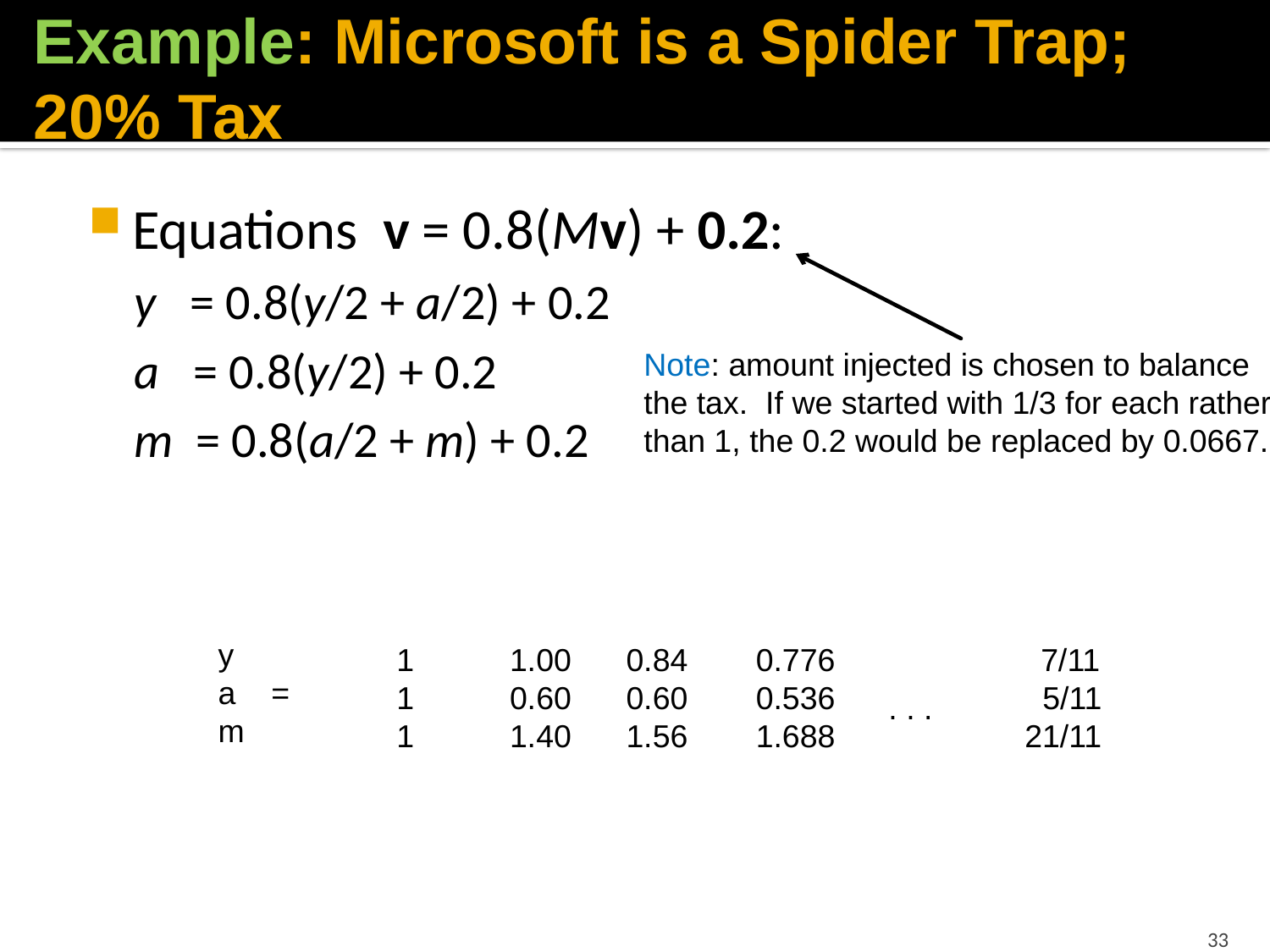

# Example: Microsoft is a Spider Trap; 20% Tax
Equations  v = 0.8(Mv) + 0.2:
y   = 0.8(y/2 + a/2) + 0.2
a   = 0.8(y/2) + 0.2
m  = 0.8(a/2 + m) + 0.2

Note: amount injected is chosen to balance
the tax.  If we started with 1/3 for each rather
than 1, the 0.2 would be replaced by 0.0667.
y
a    =
m
1
1
1
1.00
0.60
1.40
0.84
0.60
1.56
0.776
0.536
1.688
  7/11
  5/11
21/11
. . .
33